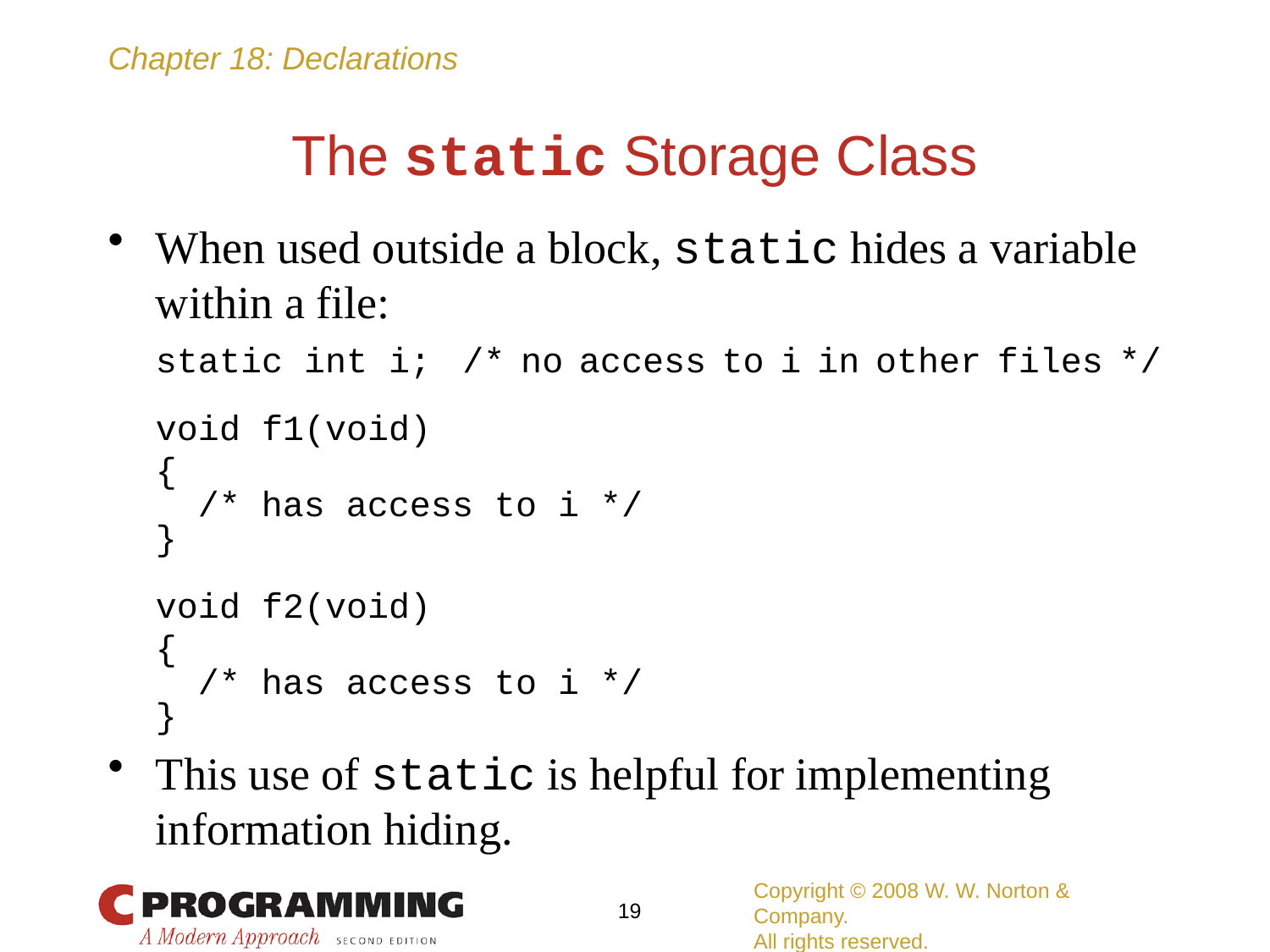

# The static Storage Class
When used outside a block, static hides a variable within a file:
	static int i;  /* no access to i in other files */

	void f1(void)
	{
	  /* has access to i */
	}

	void f2(void)
	{
	  /* has access to i */
	}
This use of static is helpful for implementing information hiding.
Copyright © 2008 W. W. Norton & Company.
All rights reserved.
19